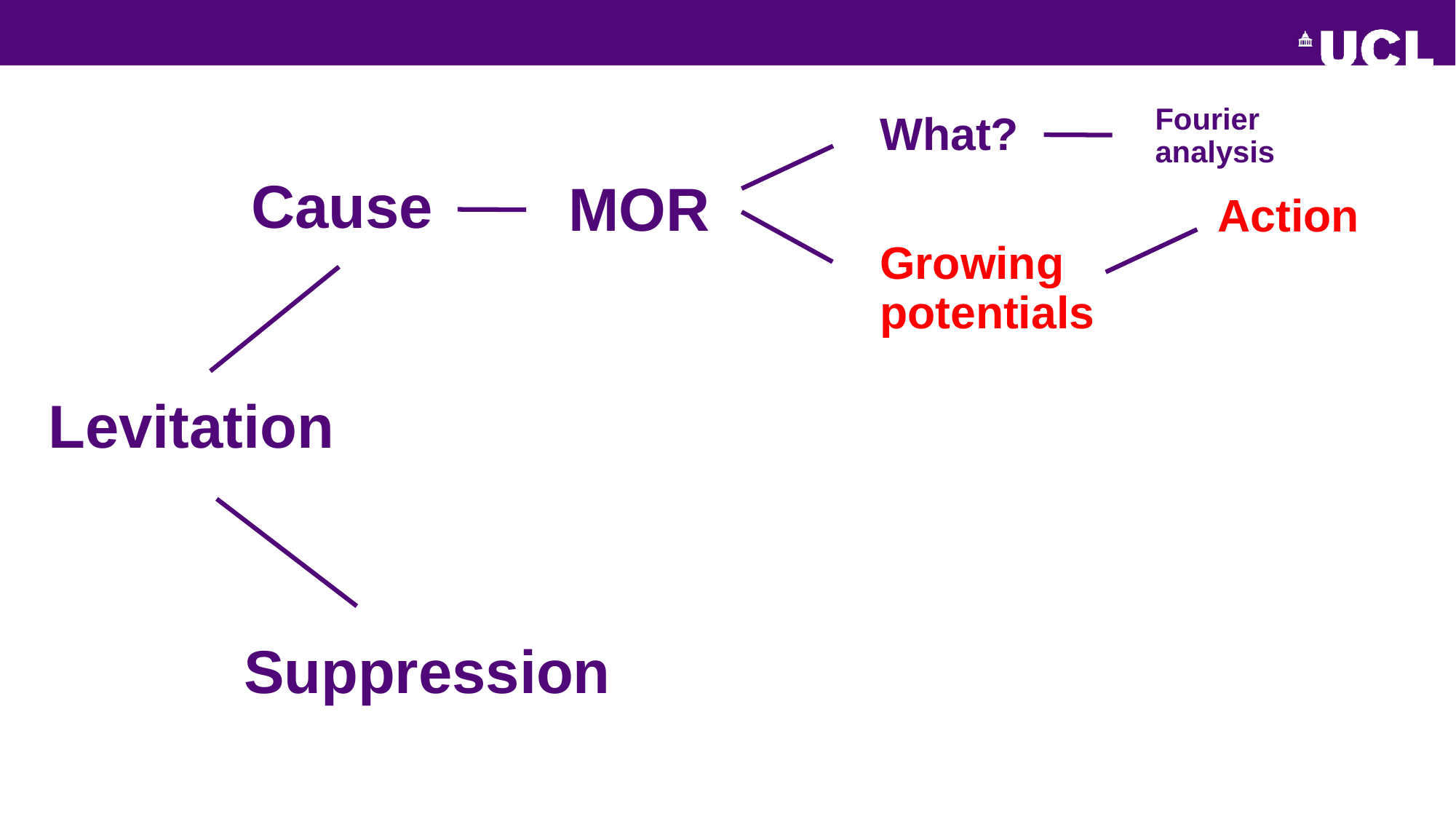

Fourier analysis
What?
Cause
MOR
Action
Growing potentials
Levitation
Suppression